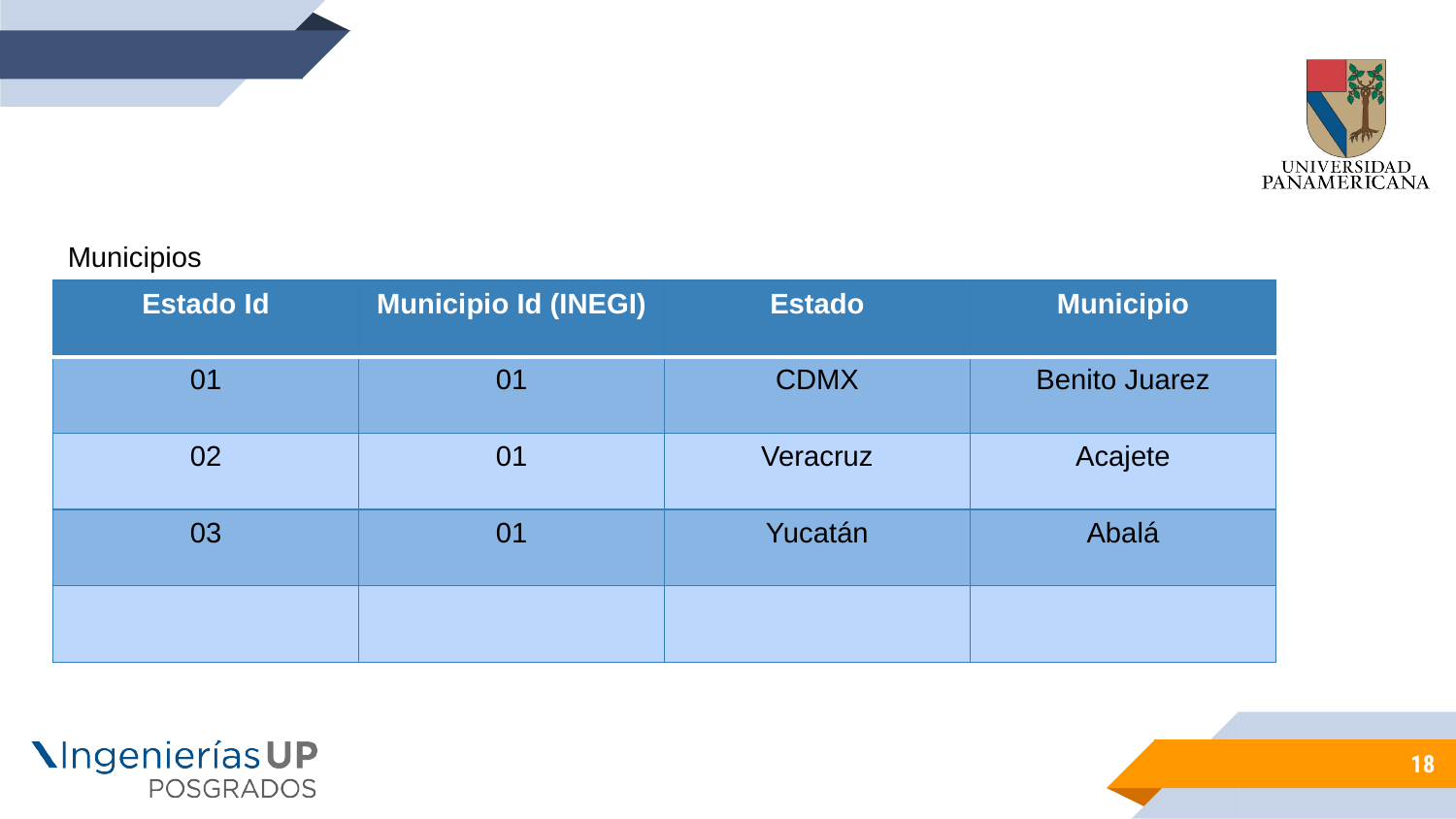

Municipios
| Estado Id | Municipio Id (INEGI) | Estado | Municipio |
| --- | --- | --- | --- |
| 01 | 01 | CDMX | Benito Juarez |
| 02 | 01 | Veracruz | Acajete |
| 03 | 01 | Yucatán | Abalá |
|  |  |  |  |
18